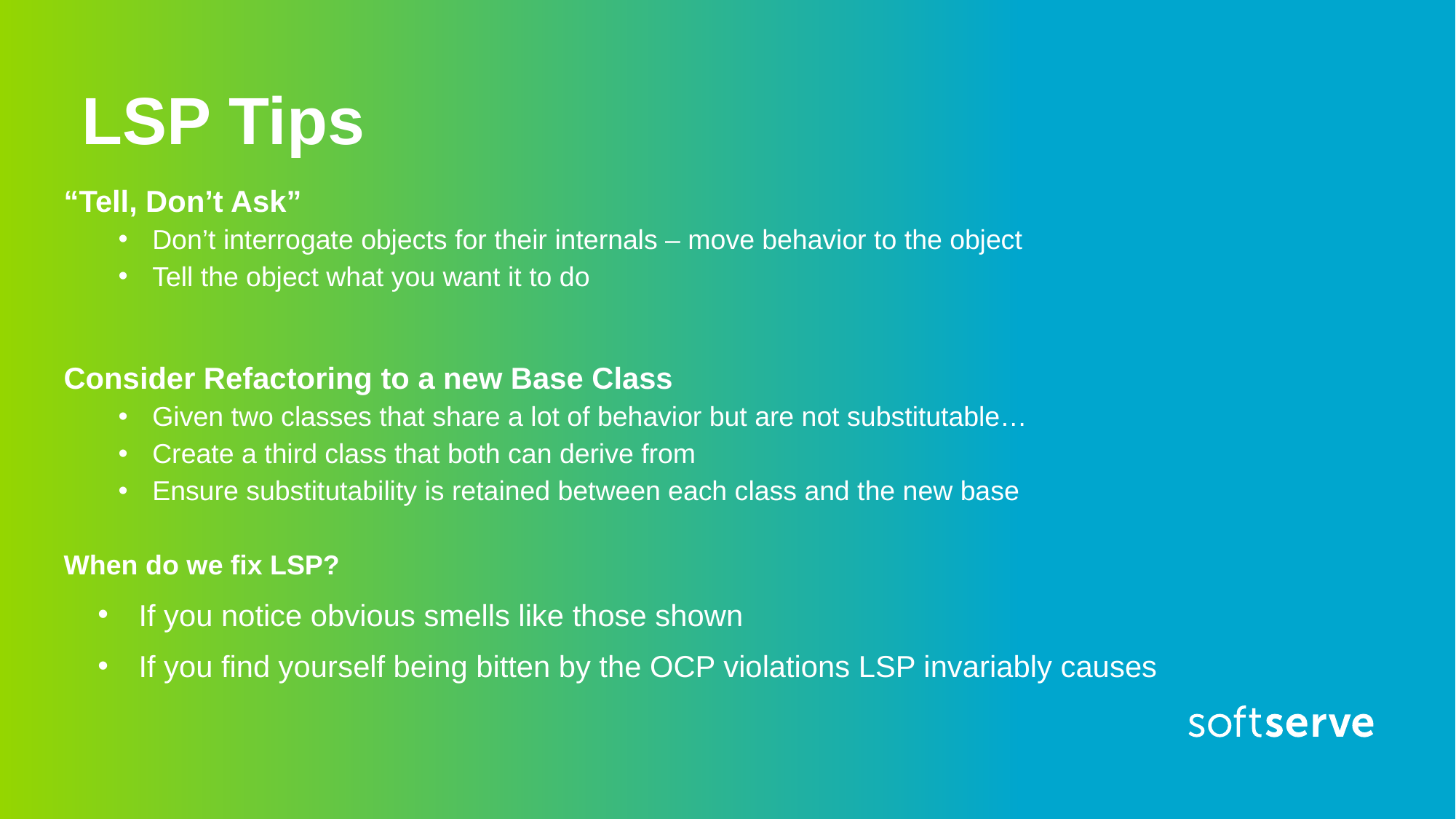

# LSP Tips
“Tell, Don’t Ask”
Don’t interrogate objects for their internals – move behavior to the object
Tell the object what you want it to do

Consider Refactoring to a new Base Class
Given two classes that share a lot of behavior but are not substitutable…
Create a third class that both can derive from
Ensure substitutability is retained between each class and the new base

When do we fix LSP?
If you notice obvious smells like those shown
If you find yourself being bitten by the OCP violations LSP invariably causes